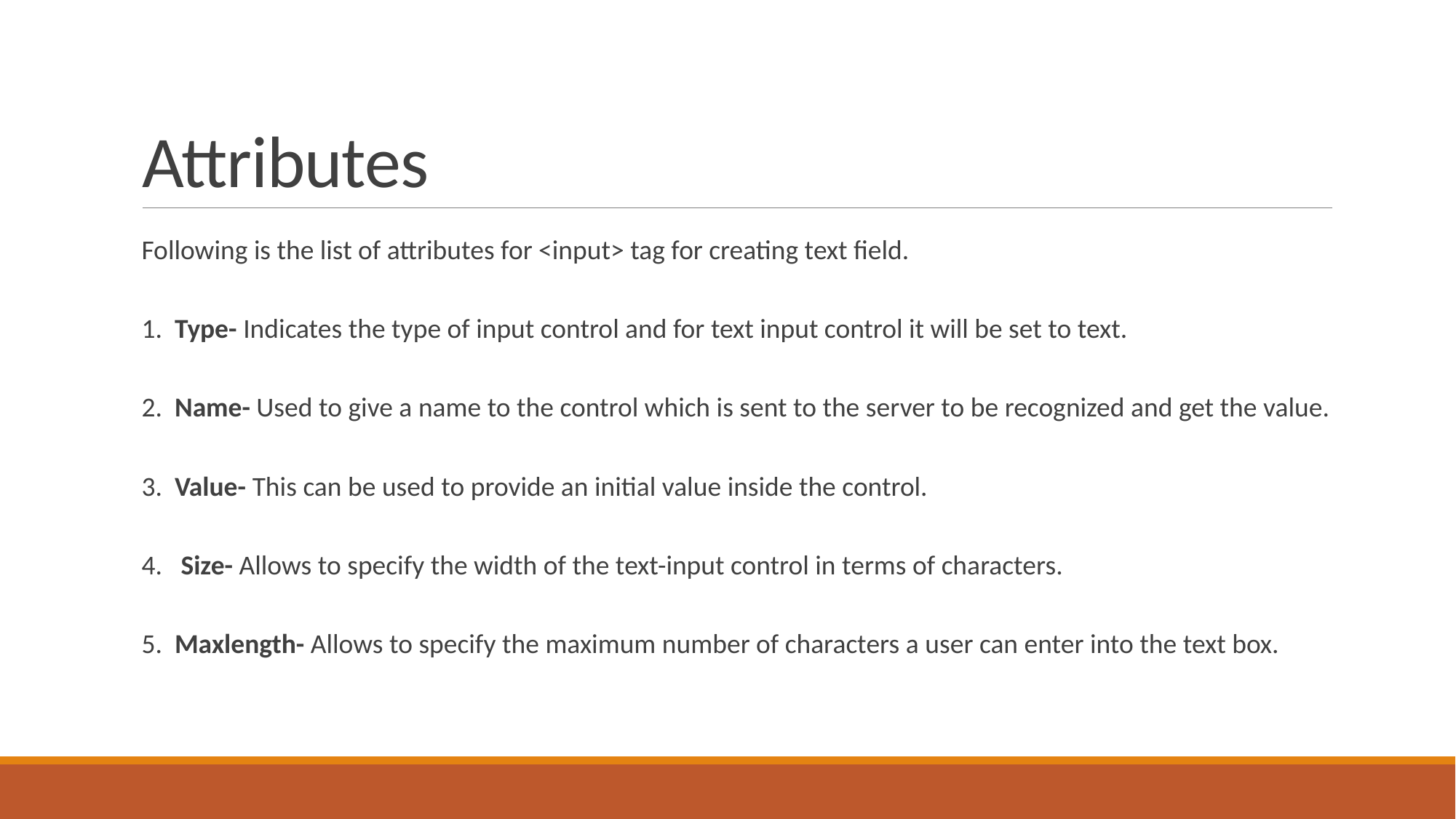

# Attributes
Following is the list of attributes for <input> tag for creating text field.

1.  Type- Indicates the type of input control and for text input control it will be set to text.

2.  Name- Used to give a name to the control which is sent to the server to be recognized and get the value.

3.  Value- This can be used to provide an initial value inside the control.

4.   Size- Allows to specify the width of the text-input control in terms of characters.

5.  Maxlength- Allows to specify the maximum number of characters a user can enter into the text box.